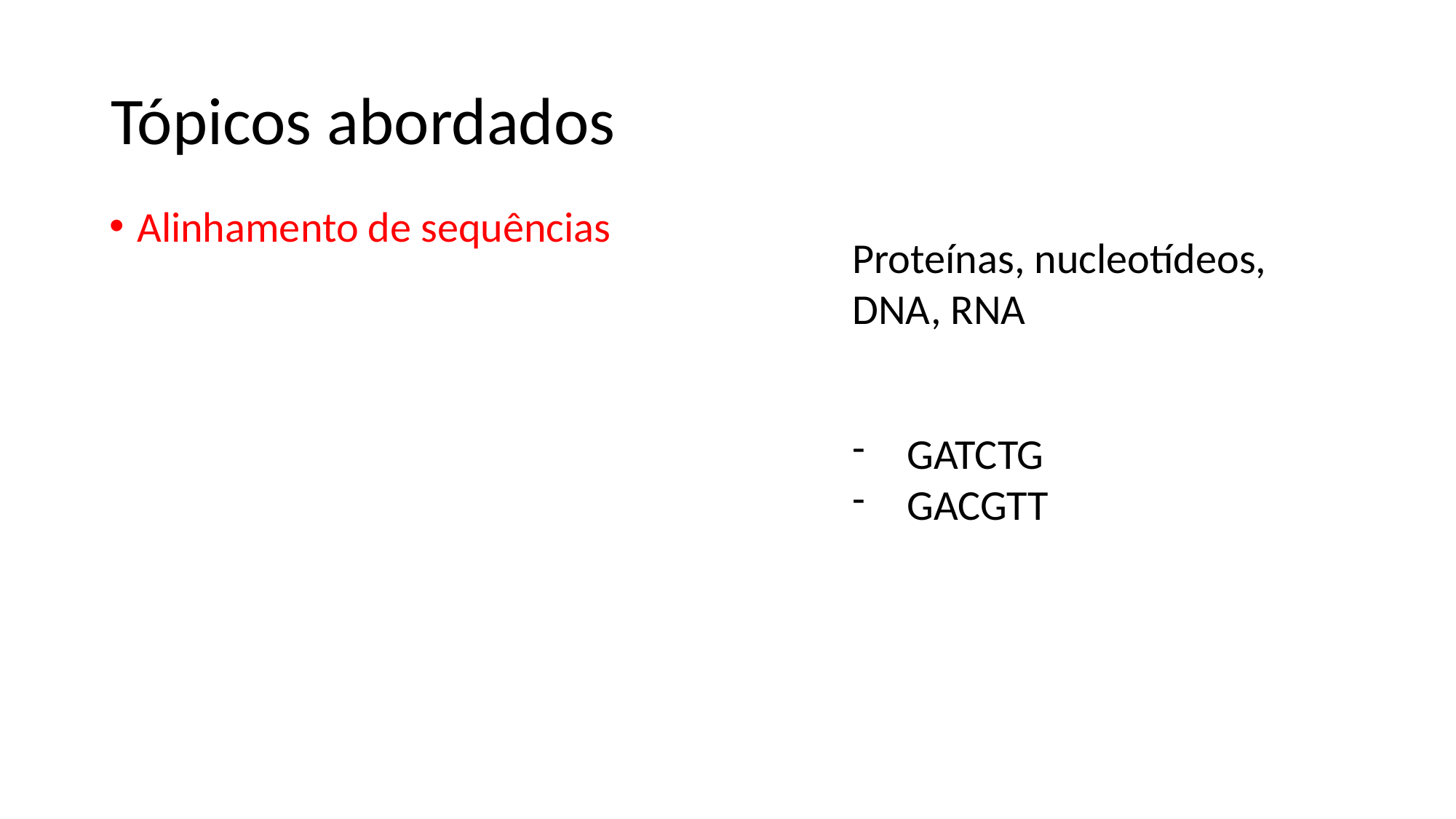

# Tópicos abordados
Alinhamento de sequências

Proteínas, nucleotídeos, DNA, RNA
GATCTG
GACGTT